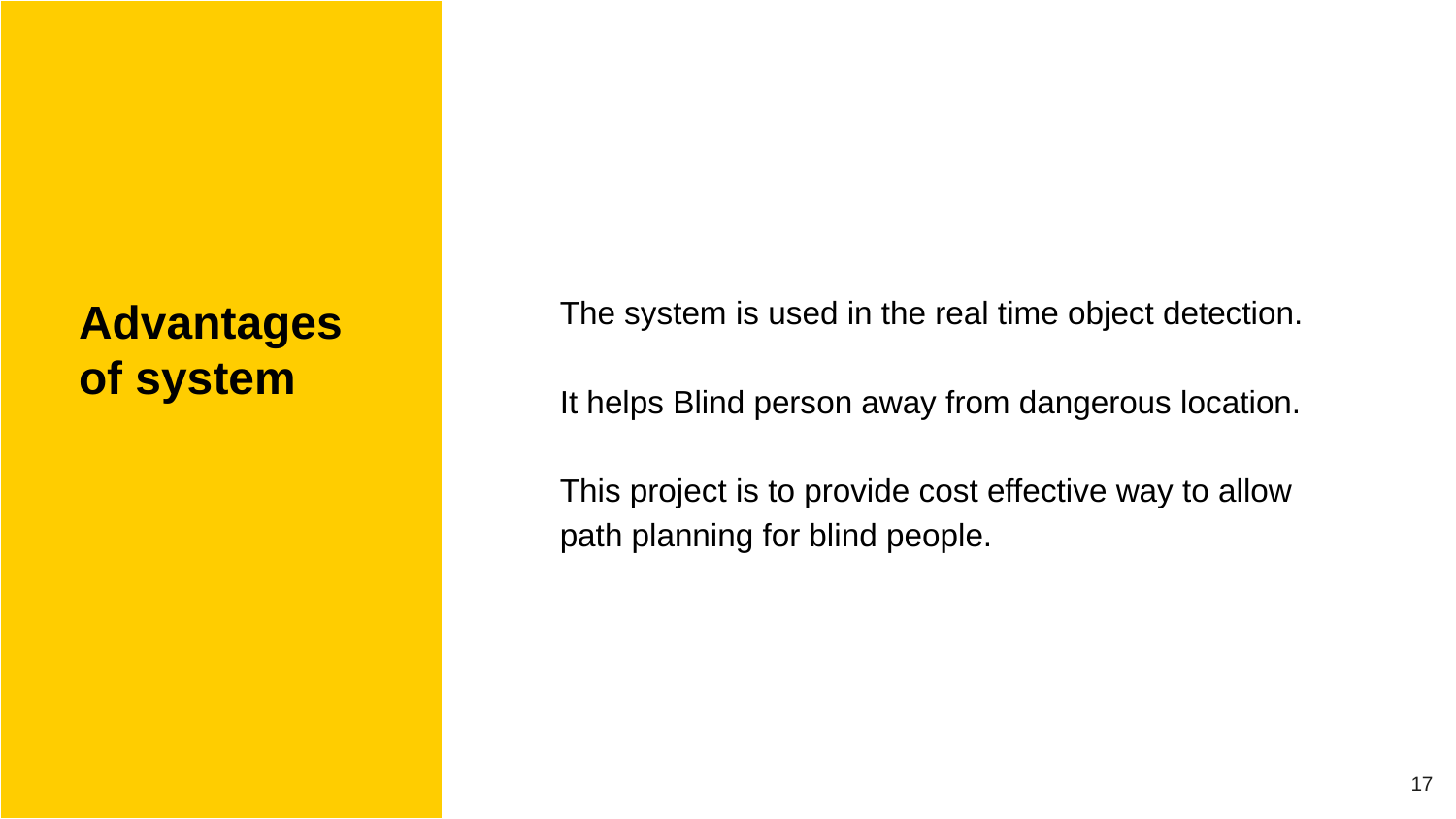

The system is used in the real time object detection.

It helps Blind person away from dangerous location.

This project is to provide cost effective way to allow path planning for blind people.
Advantages of system
17